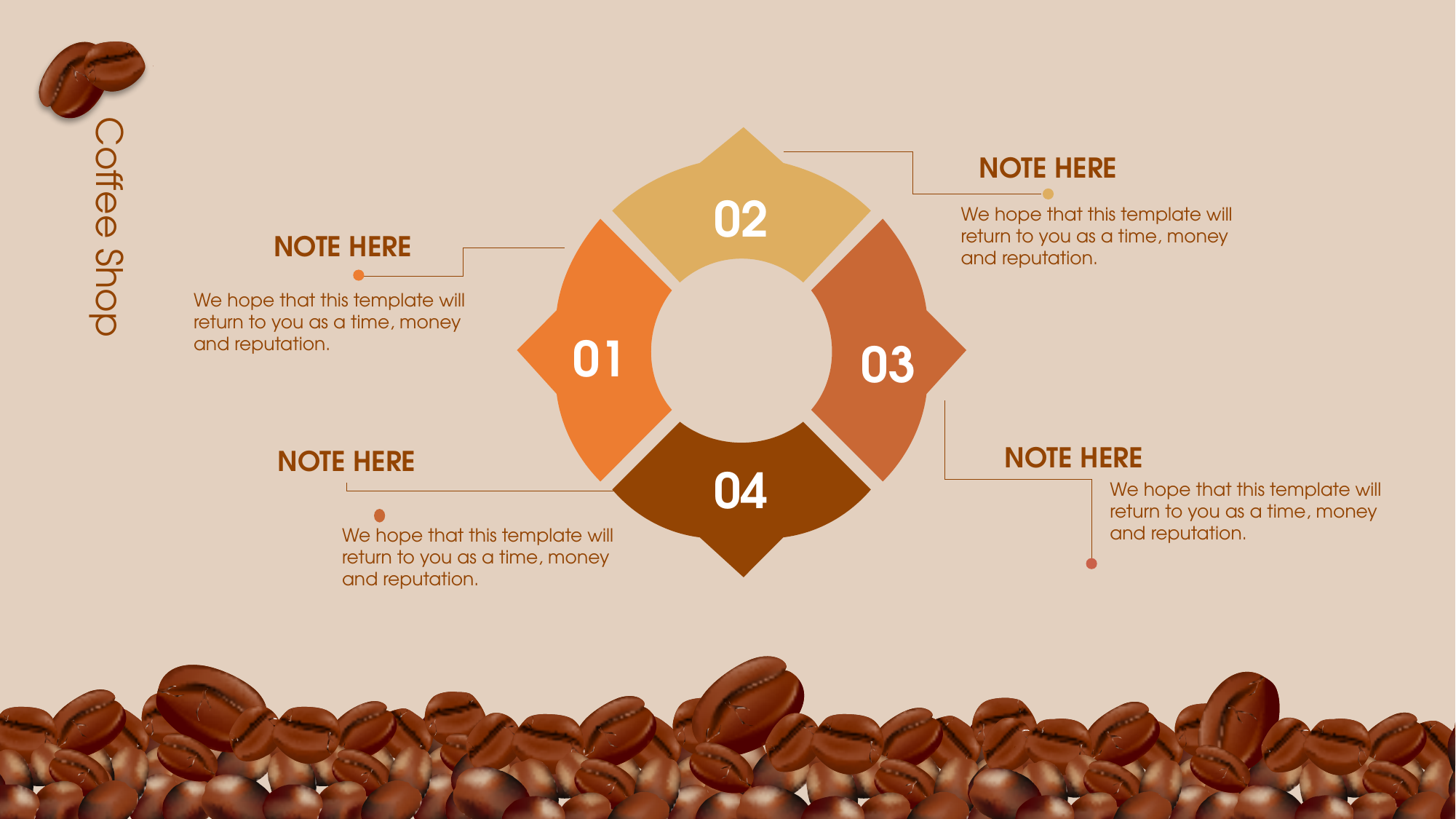

02
NOTE HERE
We hope that this template will return to you as a time, money and reputation.

01

03
NOTE HERE
We hope that this template will return to you as a time, money and reputation.

04
NOTE HERE
We hope that this template will return to you as a time, money and reputation.
NOTE HERE
We hope that this template will return to you as a time, money and reputation.